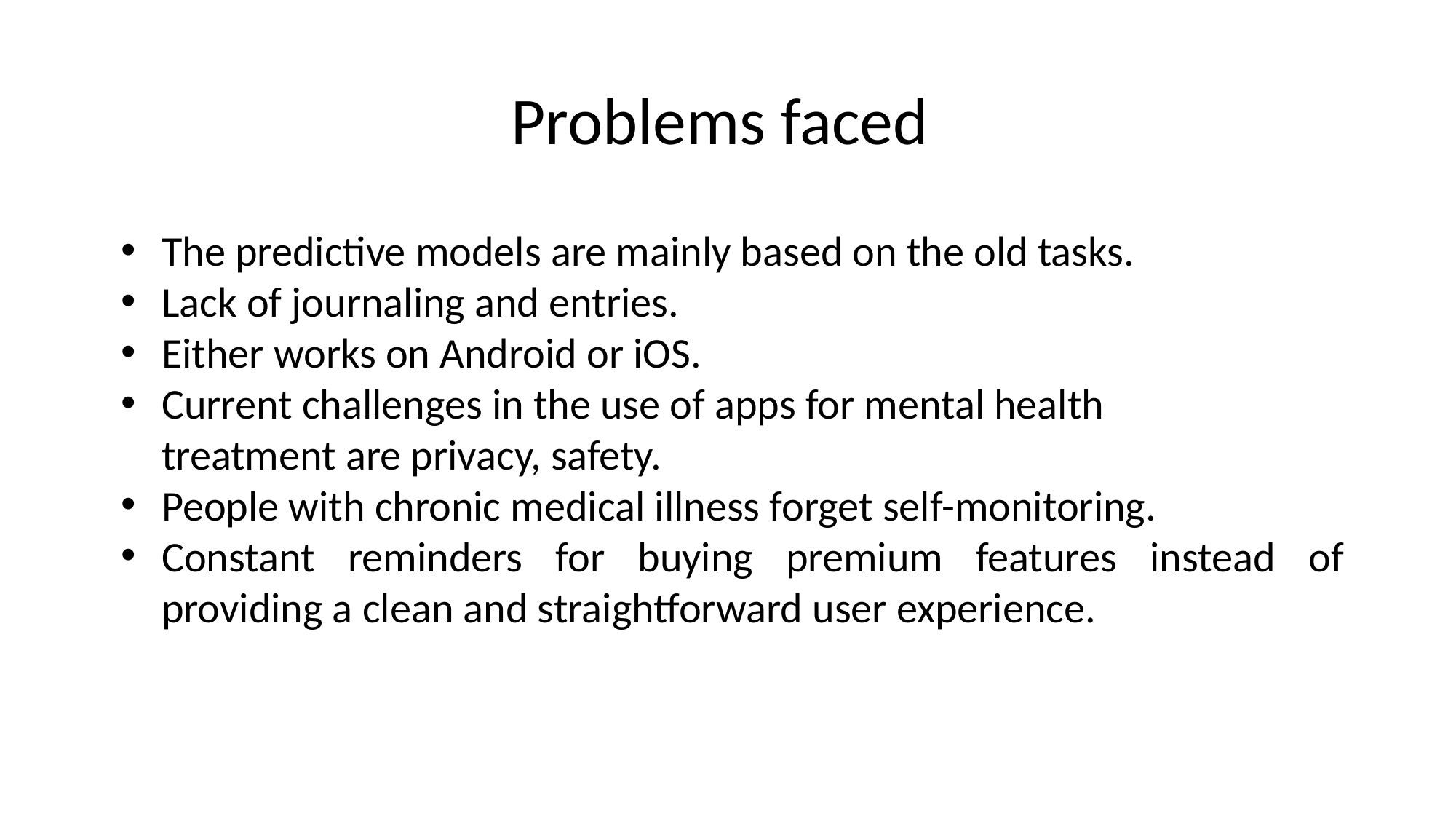

# Problems faced
The predictive models are mainly based on the old tasks.
Lack of journaling and entries.
Either works on Android or iOS.
Current challenges in the use of apps for mental health                treatment are privacy, safety.
People with chronic medical illness forget self-monitoring.
Constant reminders for buying premium features instead of providing a clean and straightforward user experience.